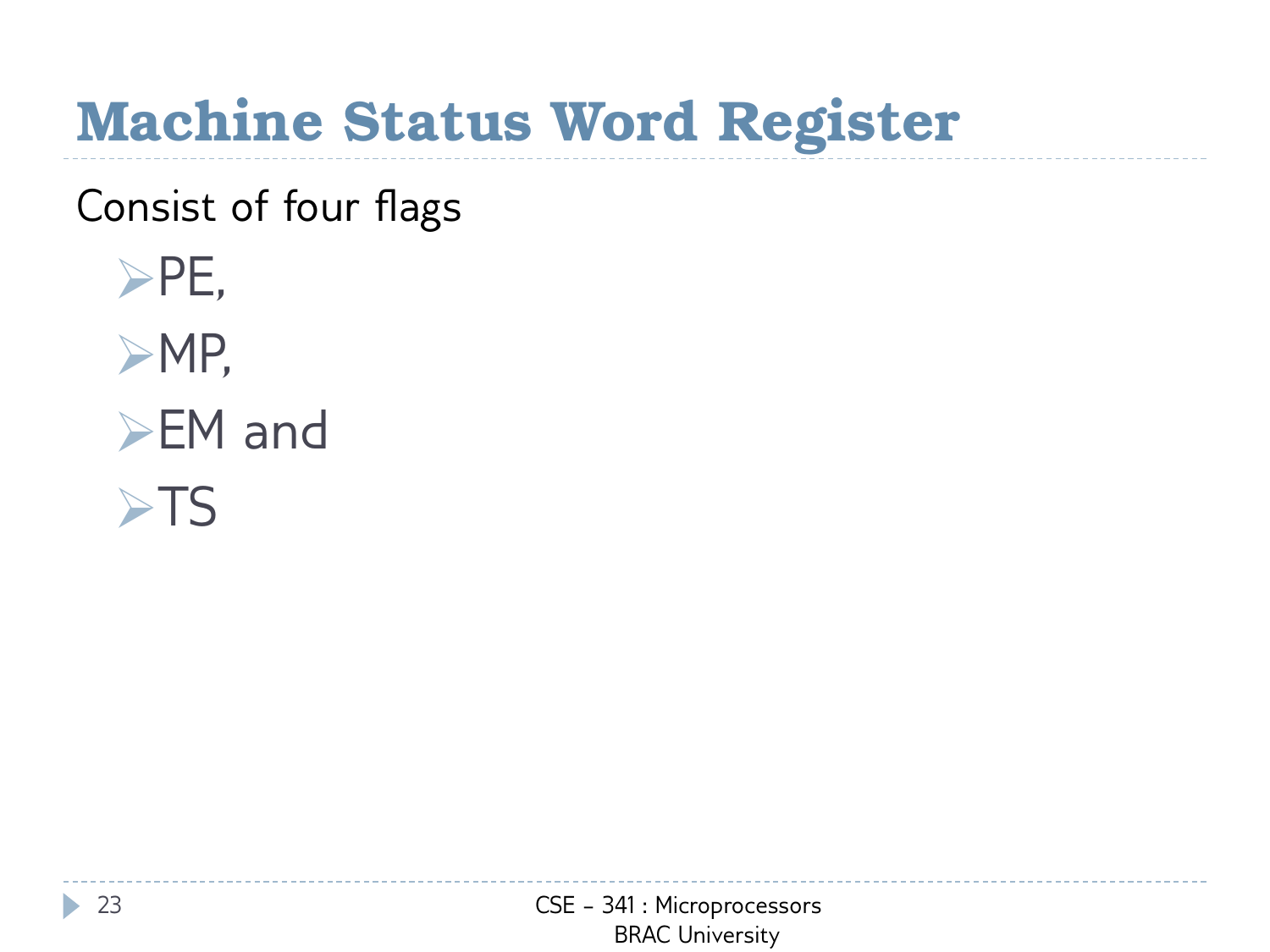

# Machine Status Word Register
Consist of four flags
PE,
MP,
EM and
TS

CSE – 341 : Microprocessors
    BRAC University
23